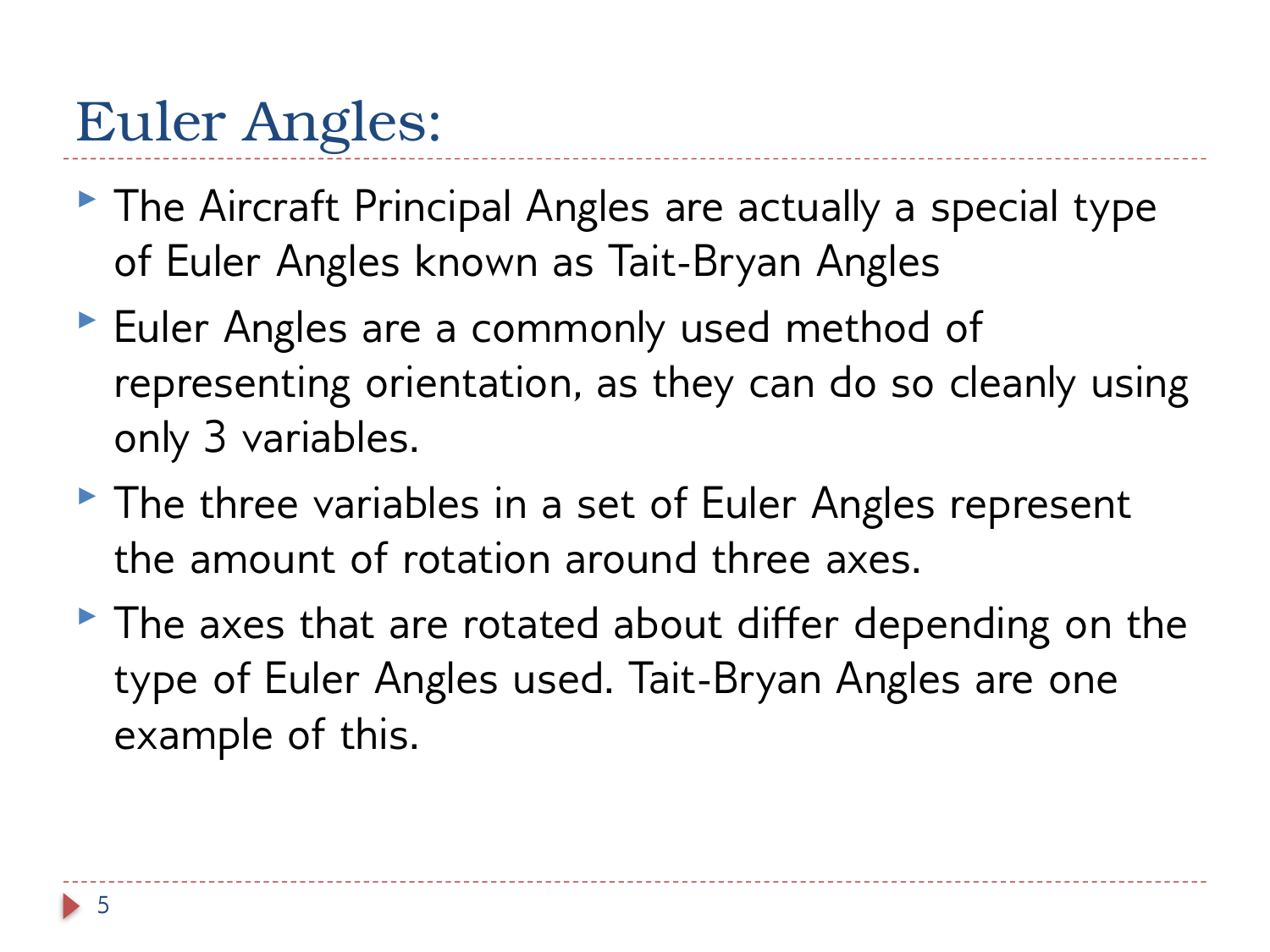

# Euler Angles:
The Aircraft Principal Angles are actually a special type of Euler Angles known as Tait-Bryan Angles
Euler Angles are a commonly used method of representing orientation, as they can do so cleanly using only 3 variables.
The three variables in a set of Euler Angles represent the amount of rotation around three axes.
The axes that are rotated about differ depending on the type of Euler Angles used. Tait-Bryan Angles are one example of this.
5